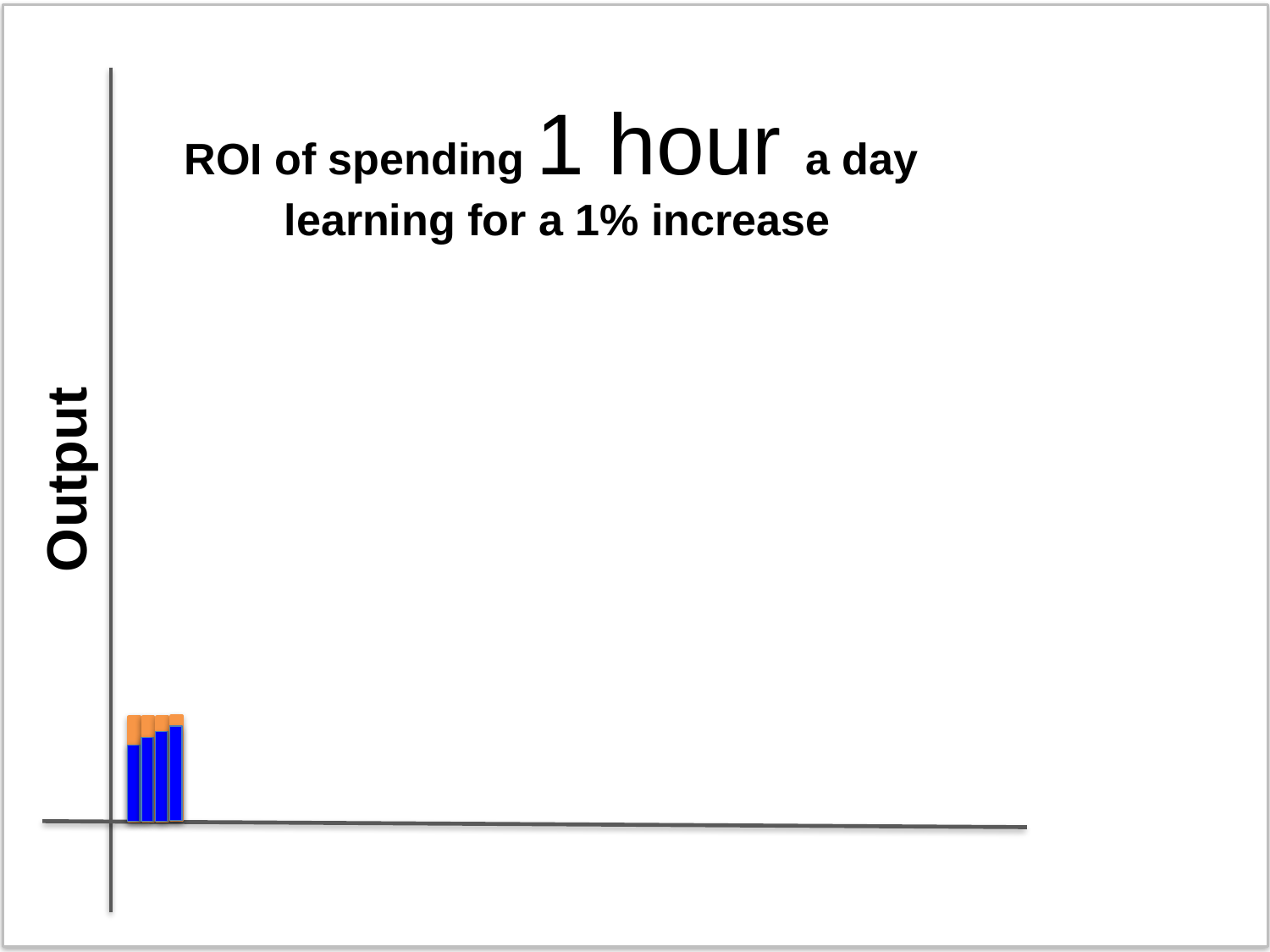

ROI of spending 1 hour a day
learning for a 1% increase
Output